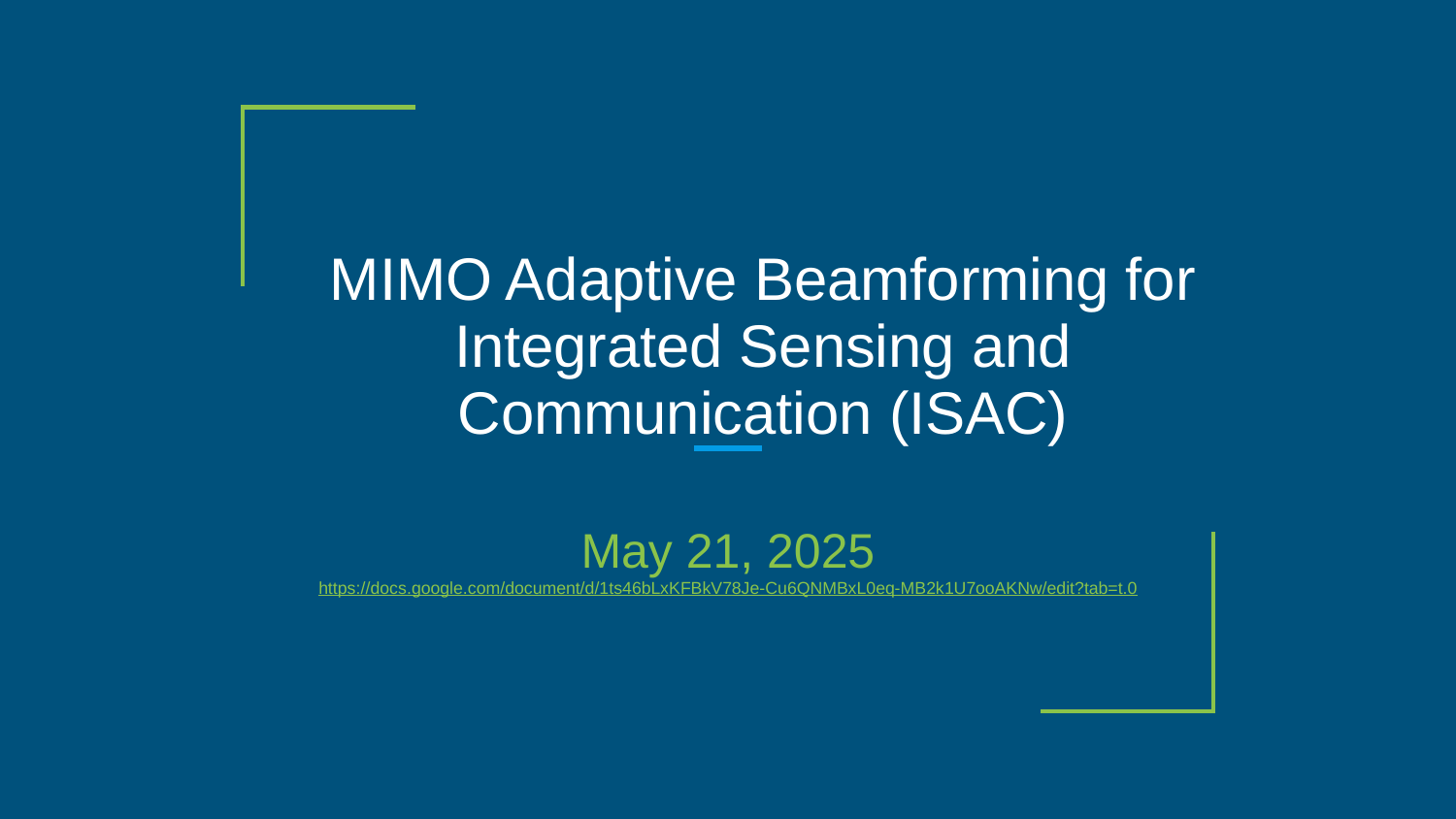

# MIMO Adaptive Beamforming for Integrated Sensing and Communication (ISAC)
May 21, 2025
https://docs.google.com/document/d/1ts46bLxKFBkV78Je-Cu6QNMBxL0eq-MB2k1U7ooAKNw/edit?tab=t.0